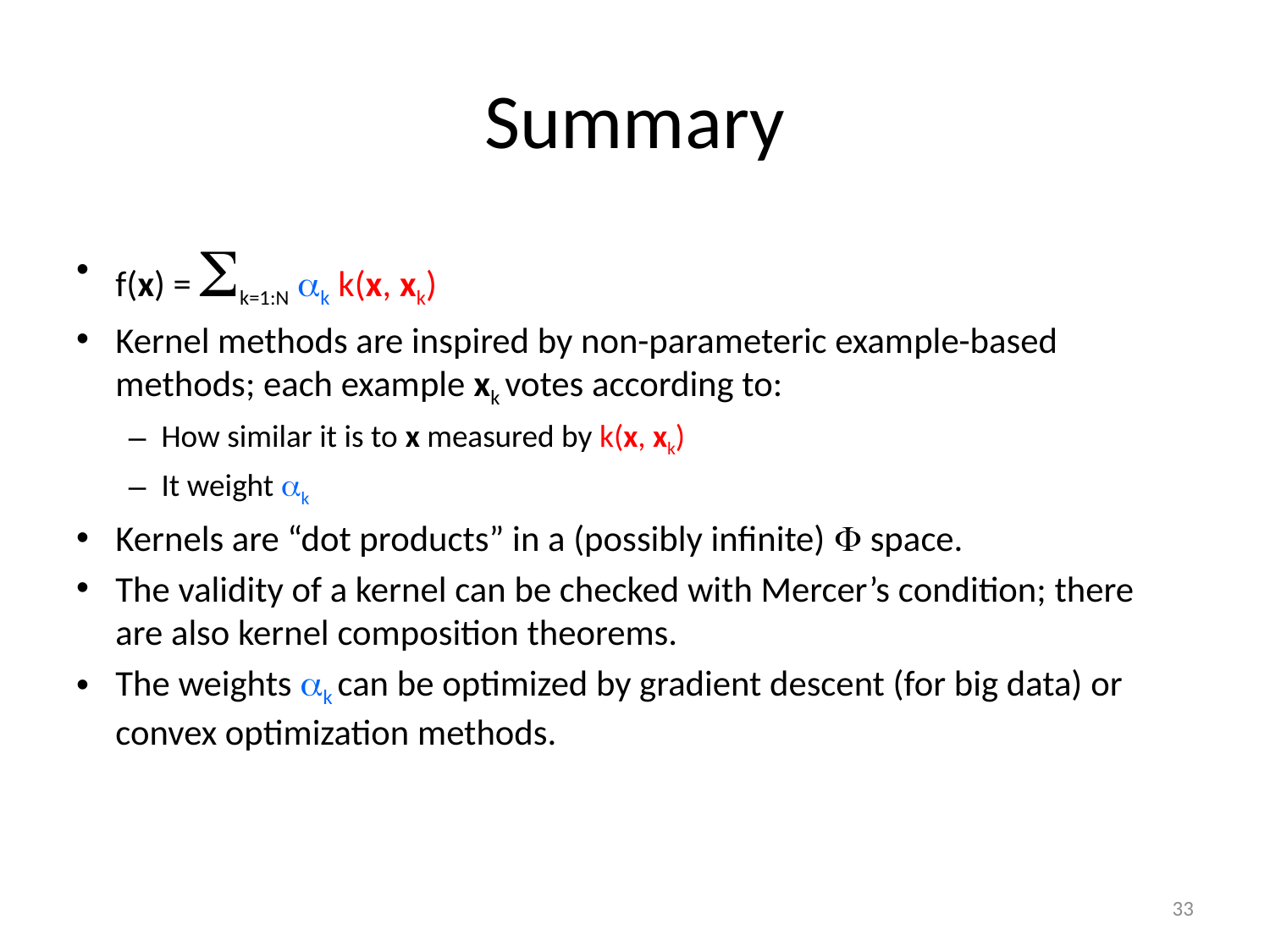

# Summary
f(x) = Σk=1:N αk k(x, xk)
Kernel methods are inspired by non-parameteric example-based methods; each example xk votes according to:
How similar it is to x measured by k(x, xk)
It weight αk
Kernels are “dot products” in a (possibly infinite) Φ space.
The validity of a kernel can be checked with Mercer’s condition; there are also kernel composition theorems.
The weights αk can be optimized by gradient descent (for big data) or convex optimization methods.

33